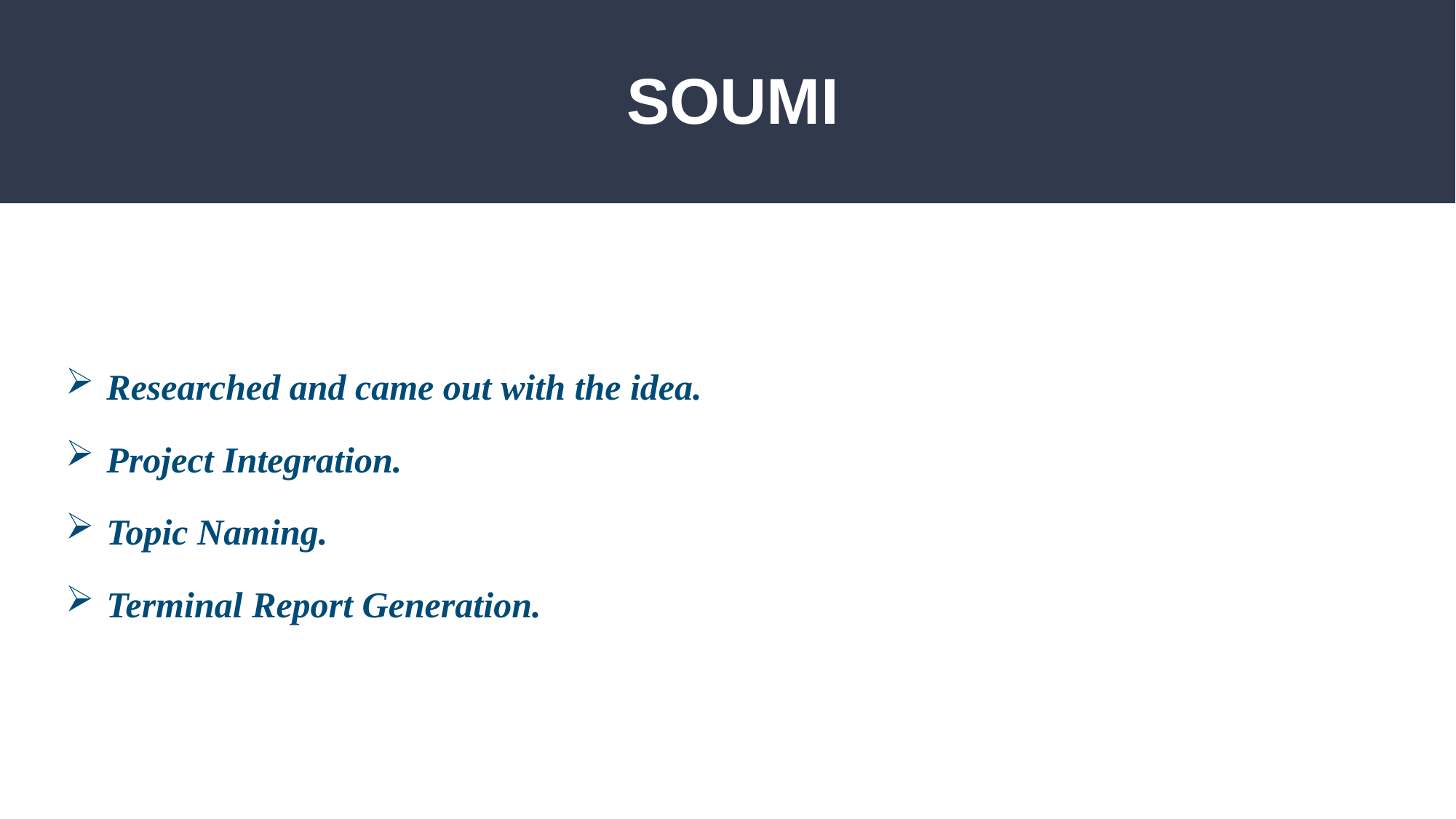

# SOUMI
Researched and came out with the idea.
Project Integration.
Topic Naming.
Terminal Report Generation.